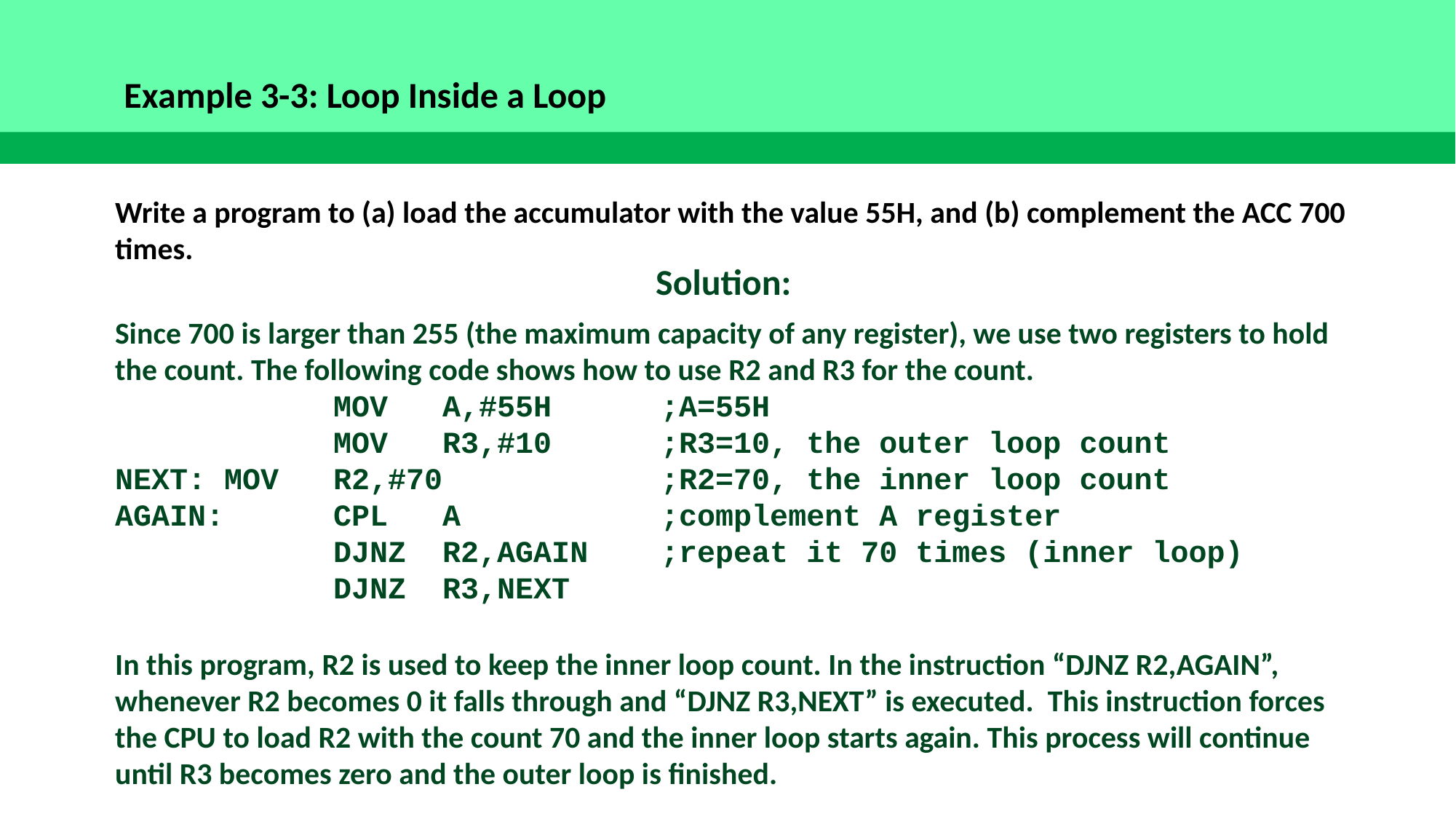

Example 3-3: Loop Inside a Loop
Write a program to (a) load the accumulator with the value 55H, and (b) complement the ACC 700 times.
Solution:
Since 700 is larger than 255 (the maximum capacity of any register), we use two registers to hold the count. The following code shows how to use R2 and R3 for the count.
	    	MOV 	A,#55H	;A=55H
		MOV	R3,#10	;R3=10, the outer loop count
NEXT:	MOV	R2,#70		;R2=70, the inner loop count
AGAIN:	CPL	A		;complement A register
		DJNZ	R2,AGAIN	;repeat it 70 times (inner loop)
		DJNZ	R3,NEXT

In this program, R2 is used to keep the inner loop count. In the instruction “DJNZ R2,AGAIN”, whenever R2 becomes 0 it falls through and “DJNZ R3,NEXT” is executed.  This instruction forces the CPU to load R2 with the count 70 and the inner loop starts again. This process will continue until R3 becomes zero and the outer loop is finished.